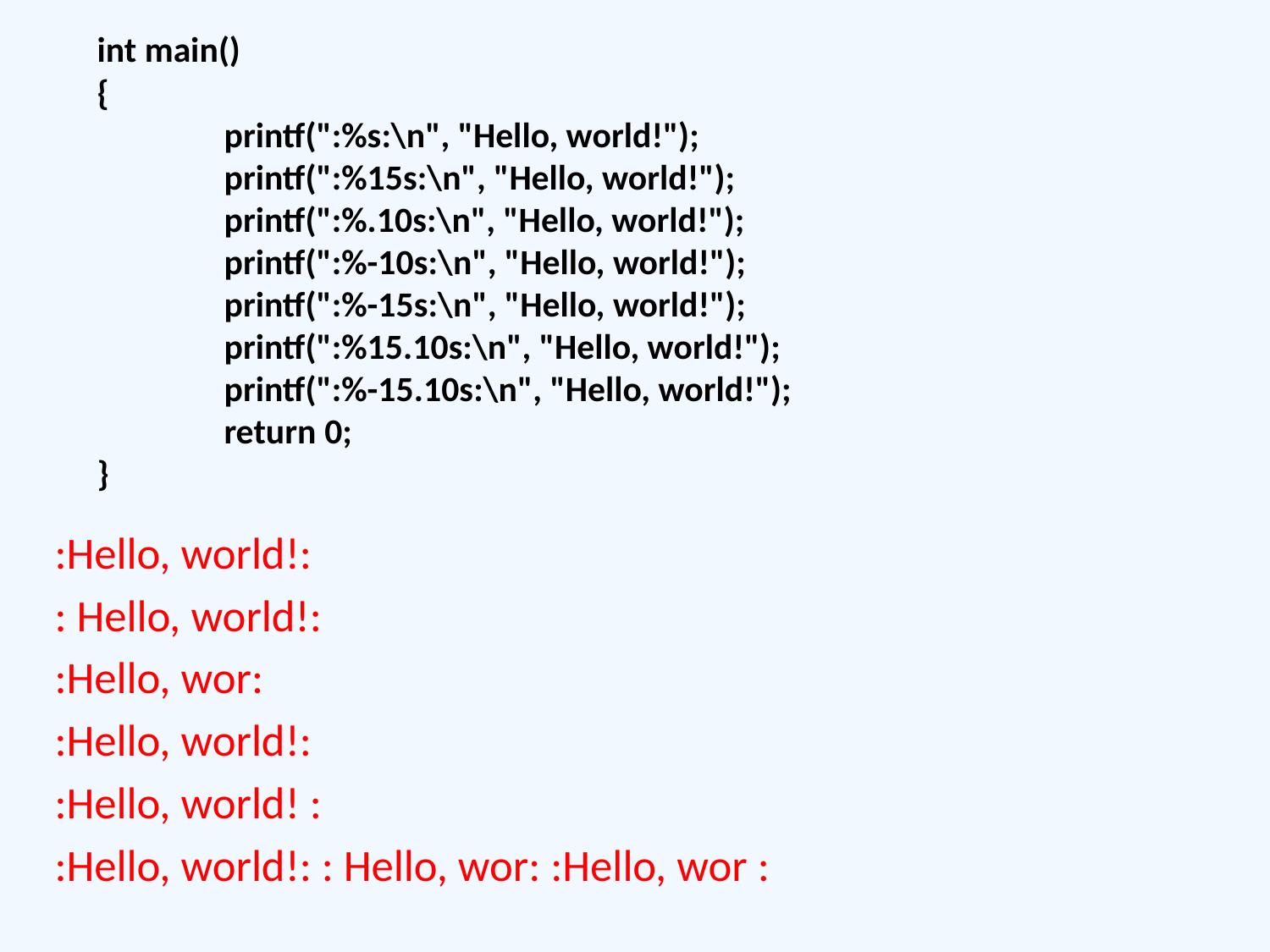

int main()
{
	printf(":%s:\n", "Hello, world!");
	printf(":%15s:\n", "Hello, world!");
	printf(":%.10s:\n", "Hello, world!");
	printf(":%-10s:\n", "Hello, world!");
	printf(":%-15s:\n", "Hello, world!");
	printf(":%15.10s:\n", "Hello, world!");
	printf(":%-15.10s:\n", "Hello, world!");
	return 0;
}
 :Hello, world!:
 : Hello, world!:
 :Hello, wor:
 :Hello, world!:
 :Hello, world! :
 :Hello, world!: : Hello, wor: :Hello, wor :